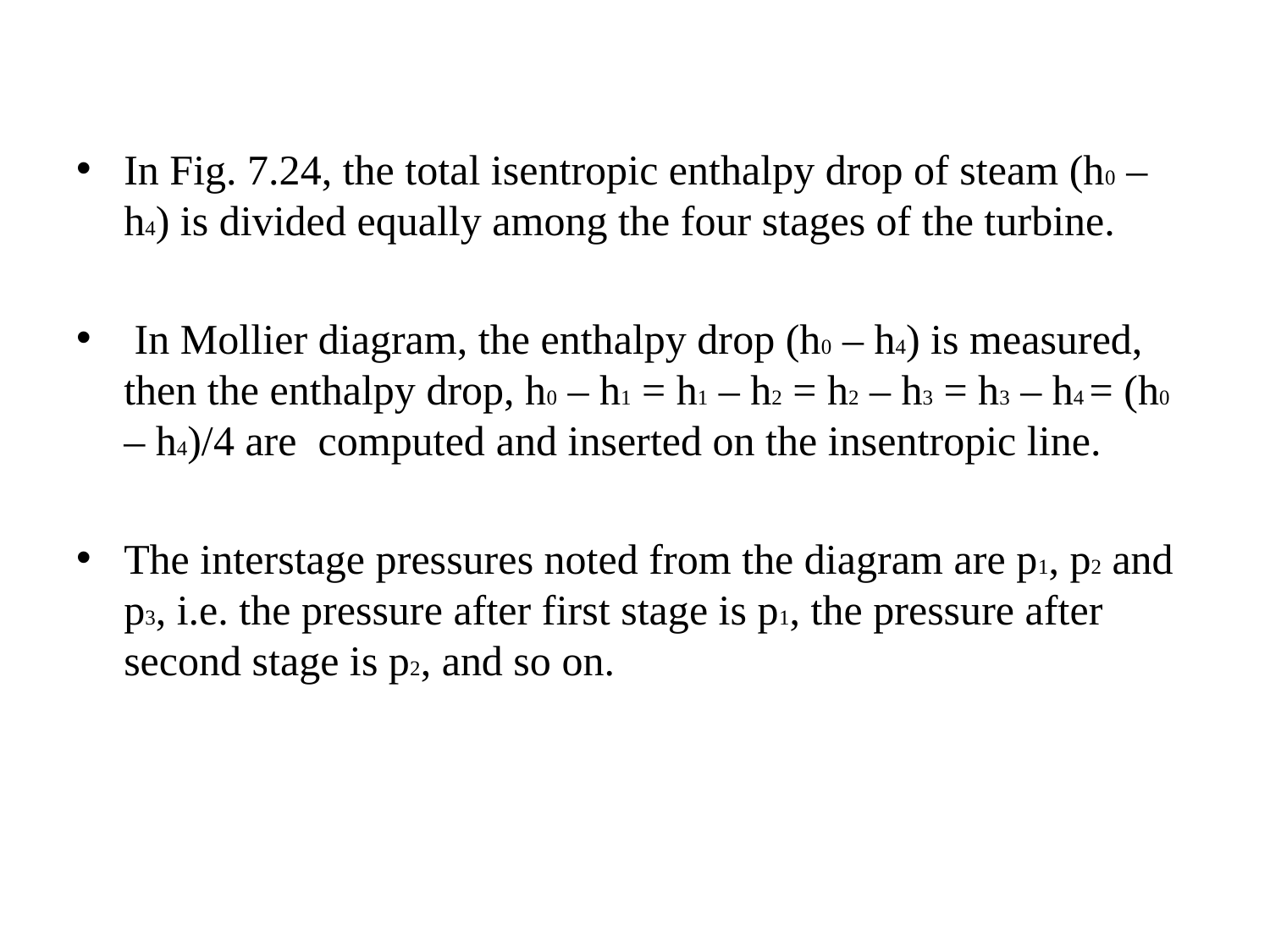

In Fig. 7.24, the total isentropic enthalpy drop of steam (h0 – h4) is divided equally among the four stages of the turbine.

 In Mollier diagram, the enthalpy drop (h0 – h4) is measured, then the enthalpy drop, h0 – h1 = h1 – h2 = h2 – h3 = h3 – h4 = (h0 – h4)/4 are  computed and inserted on the insentropic line.

The interstage pressures noted from the diagram are p1, p2 and p3, i.e. the pressure after first stage is p1, the pressure after second stage is p2, and so on.